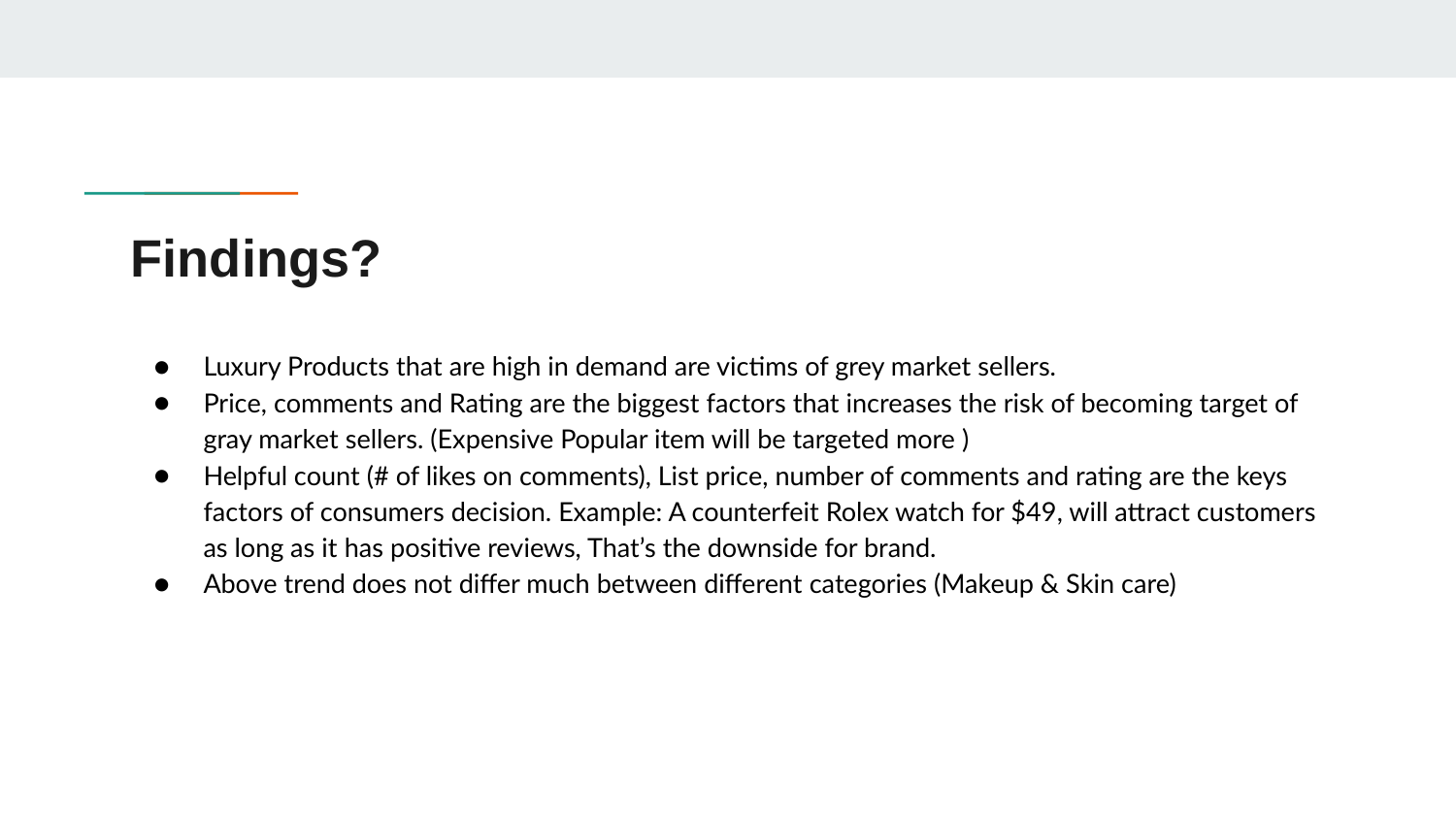

# Findings?

Luxury Products that are high in demand are victims of grey market sellers.
Price, comments and Rating are the biggest factors that increases the risk of becoming target of gray market sellers. (Expensive Popular item will be targeted more )
Helpful count (# of likes on comments), List price, number of comments and rating are the keys factors of consumers decision. Example: A counterfeit Rolex watch for $49, will attract customers as long as it has positive reviews, That’s the downside for brand.
Above trend does not differ much between different categories (Makeup & Skin care)